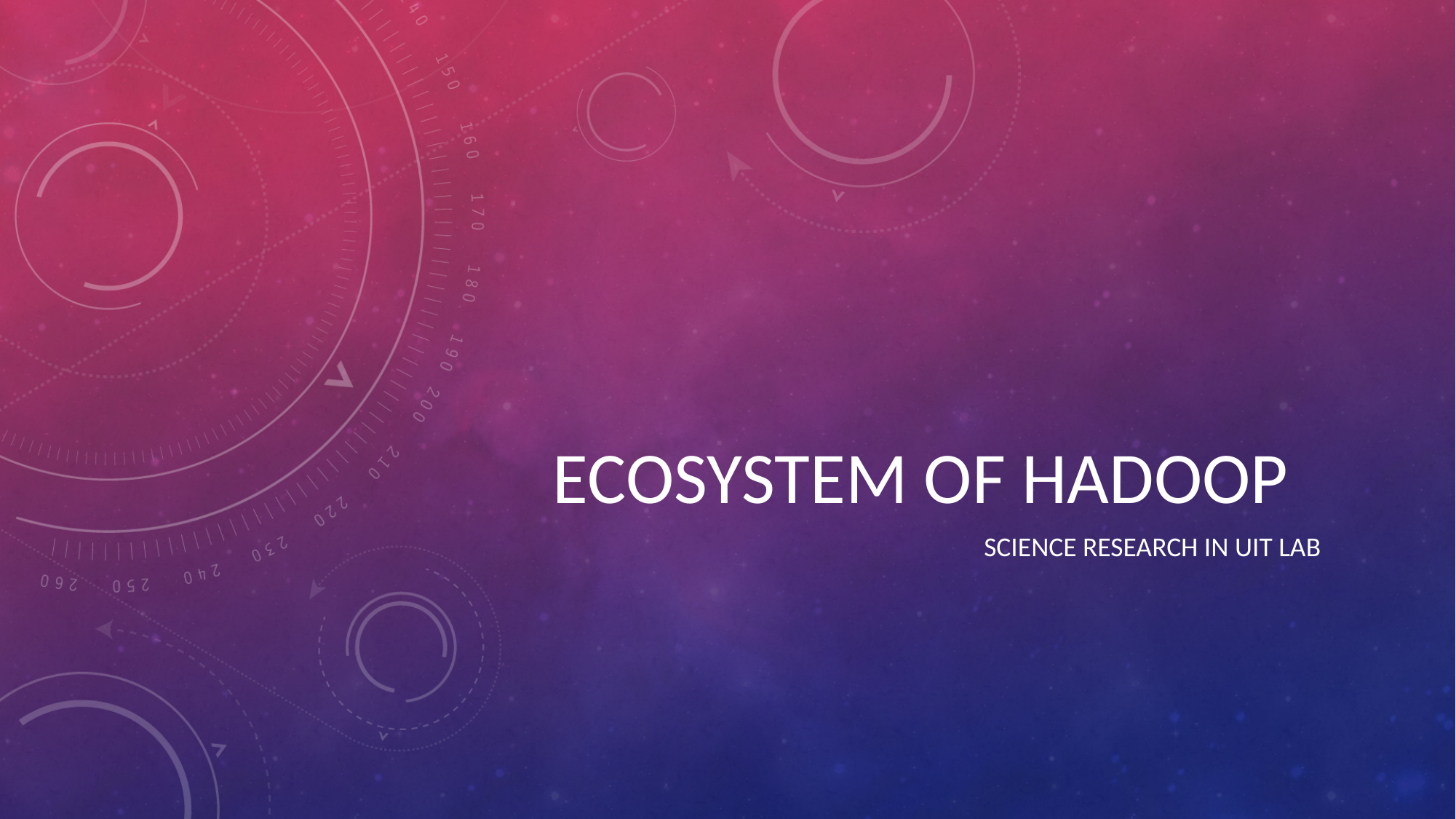

# Ecosystem of Hadoop
Science research in UIT lab